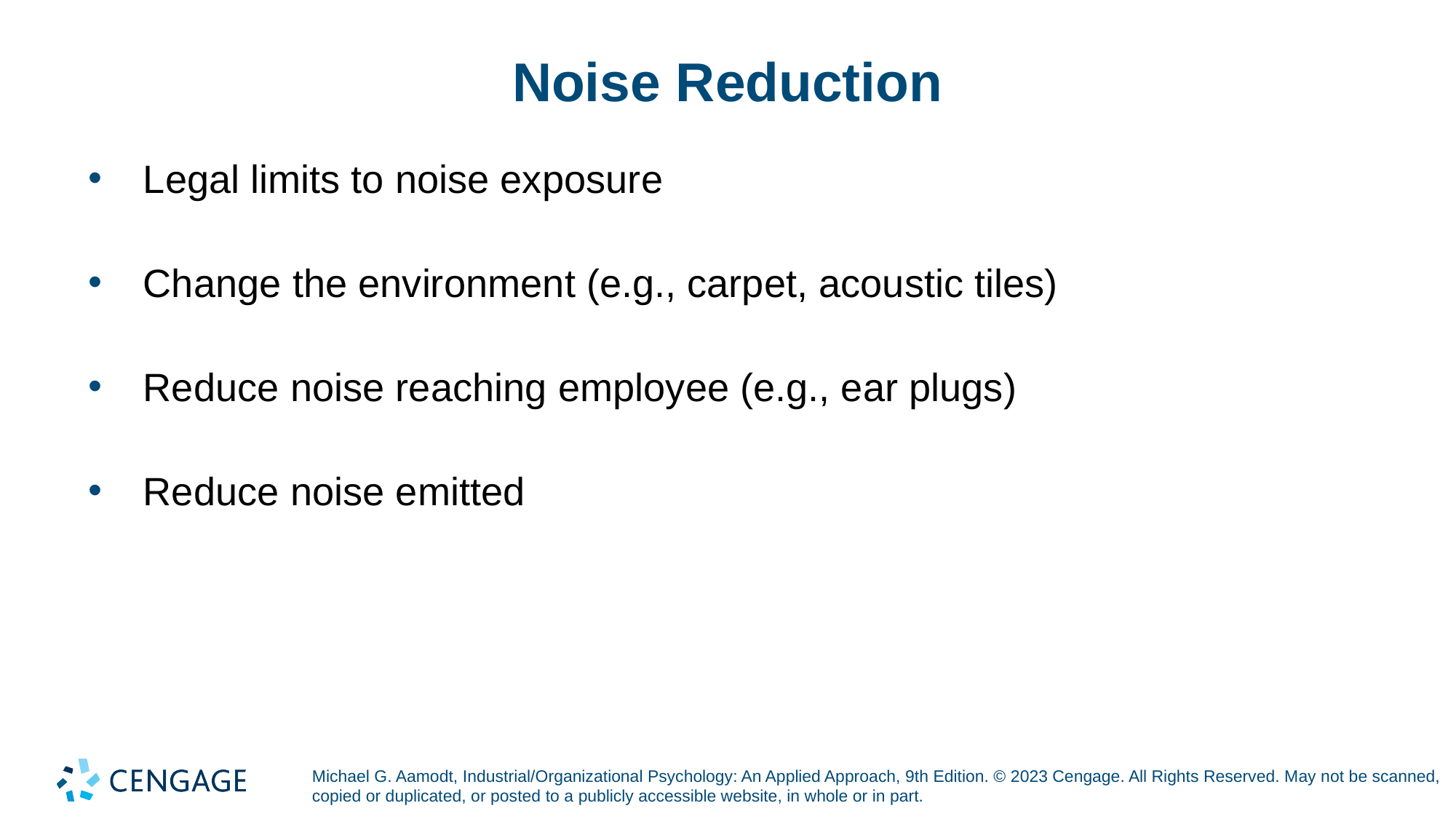

# Noise Reduction
Legal limits to noise exposure
Change the environment (e.g., carpet, acoustic tiles)
Reduce noise reaching employee (e.g., ear plugs)
Reduce noise emitted